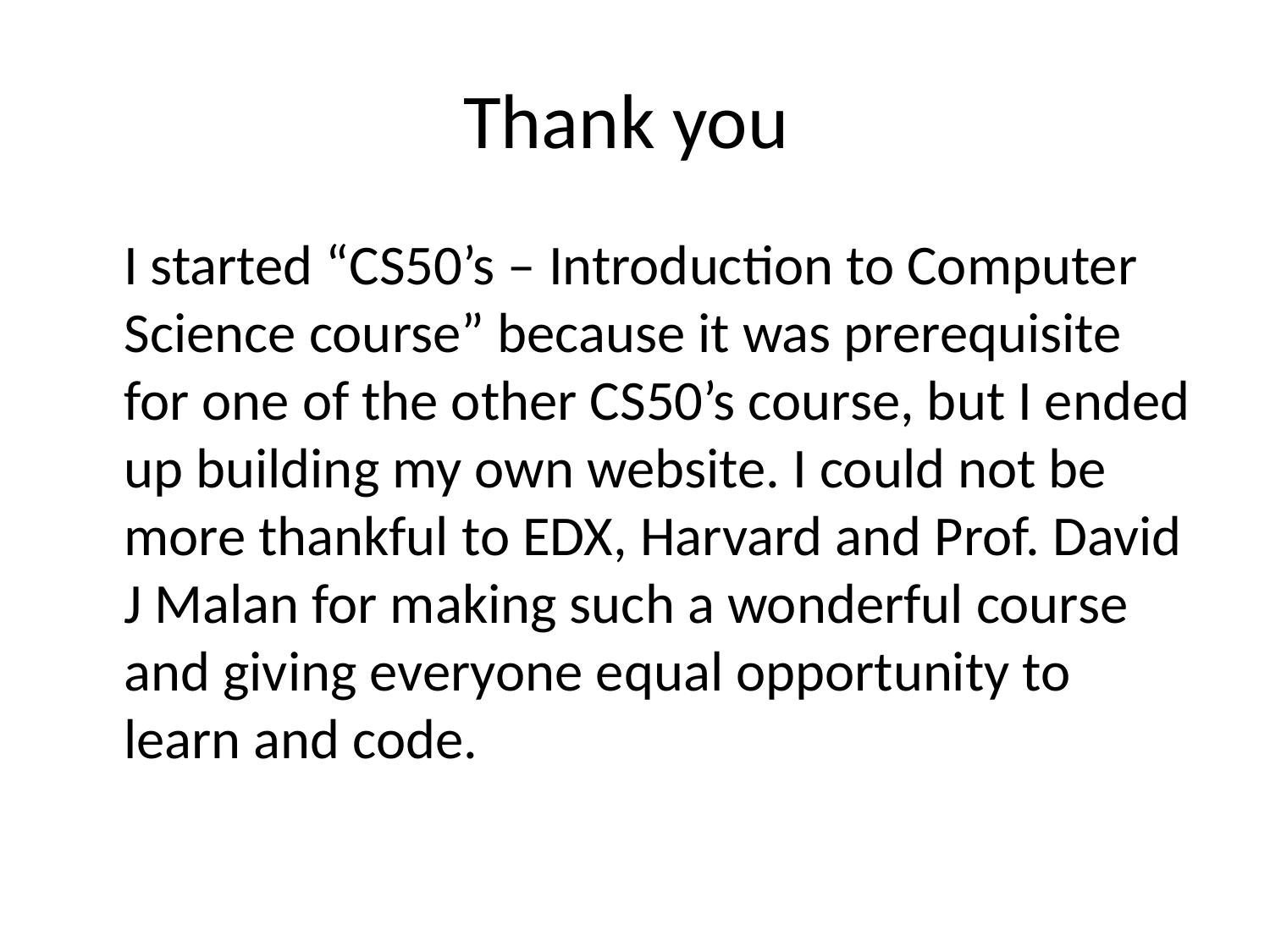

# Thank you
	I started “CS50’s – Introduction to Computer Science course” because it was prerequisite for one of the other CS50’s course, but I ended up building my own website. I could not be more thankful to EDX, Harvard and Prof. David J Malan for making such a wonderful course and giving everyone equal opportunity to learn and code.